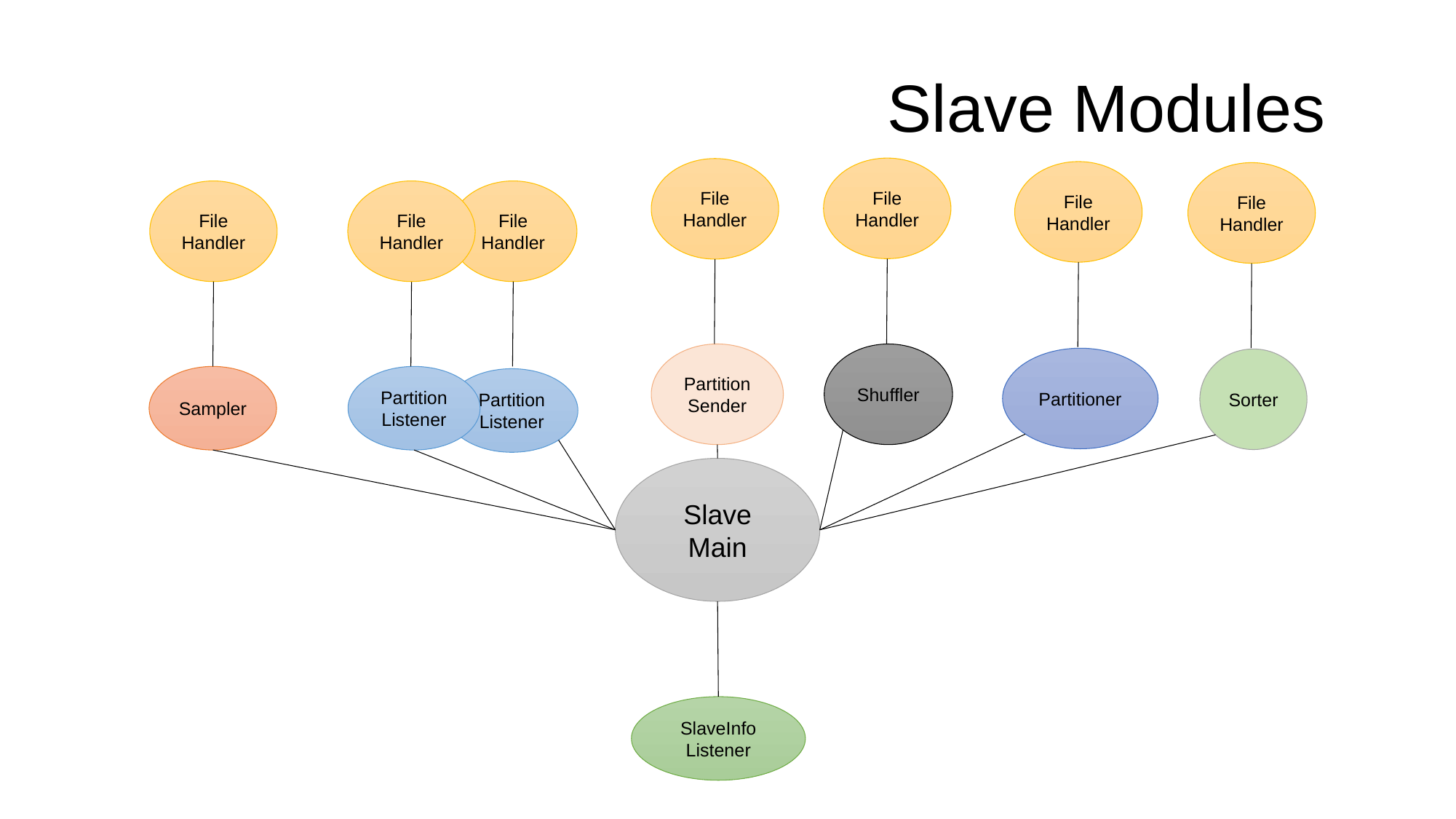

# Slave Modules
File
Handler
File
Handler
File
Handler
File
Handler
File
Handler
File
Handler
File
Handler
Partition
Sender
Shuffler
Partitioner
Sorter
Sampler
Partition
Listener
Partition
Listener
Slave Main
SlaveInfo
Listener